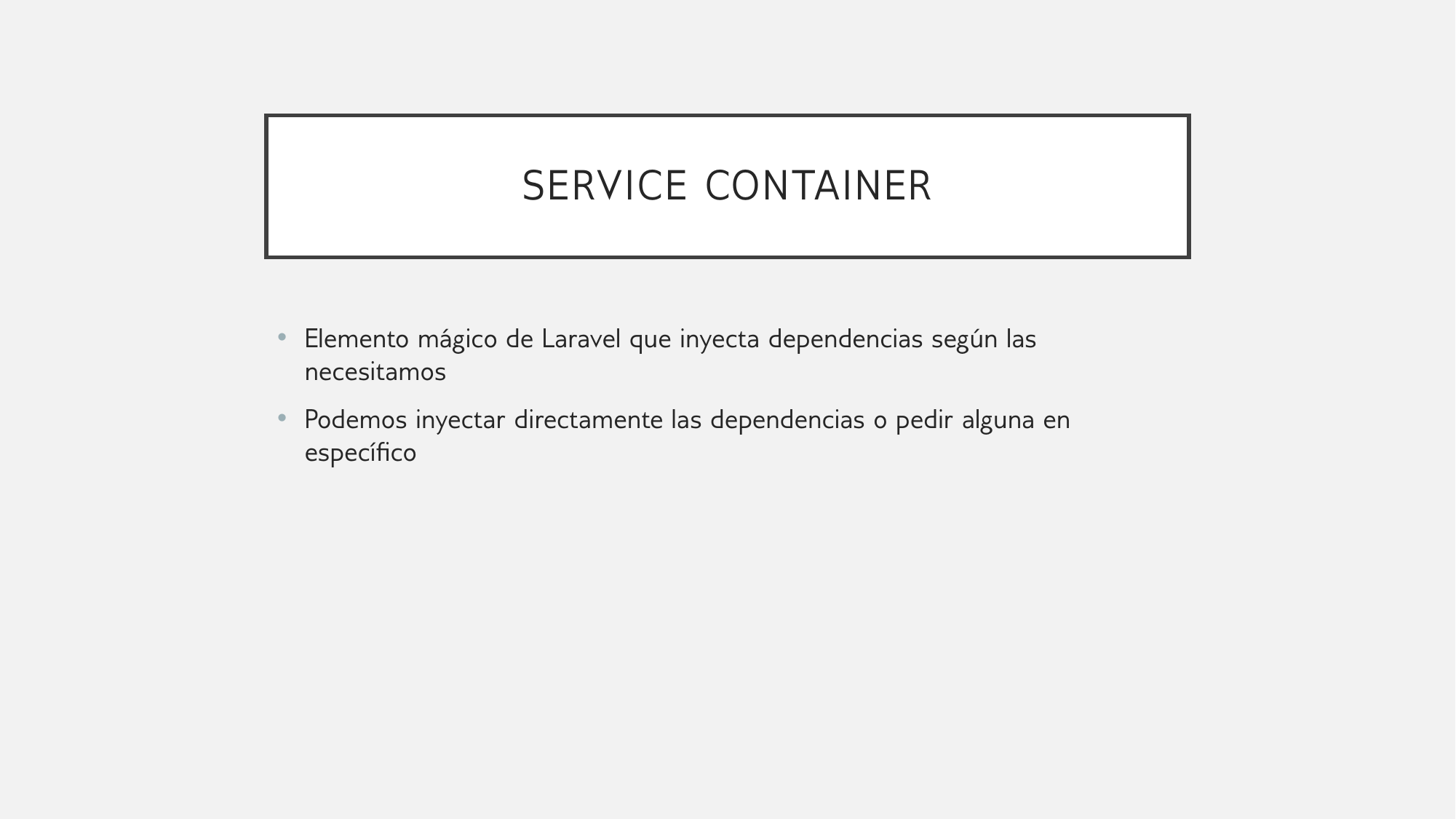

# Service container
Elemento mágico de Laravel que inyecta dependencias según las necesitamos
Podemos inyectar directamente las dependencias o pedir alguna en específico